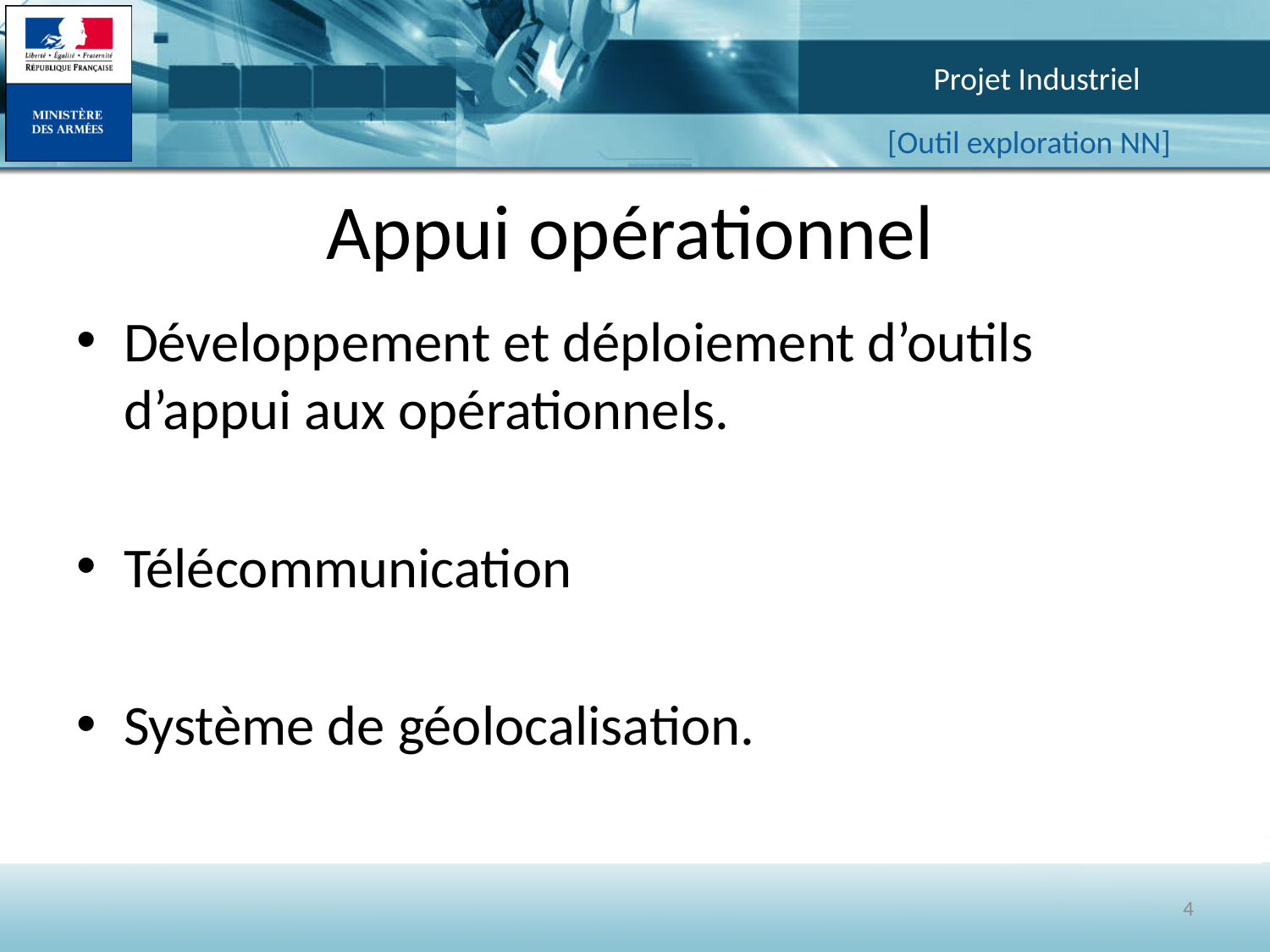

# Appui opérationnel
Développement et déploiement d’outils d’appui aux opérationnels.

Télécommunication

Système de géolocalisation.

4